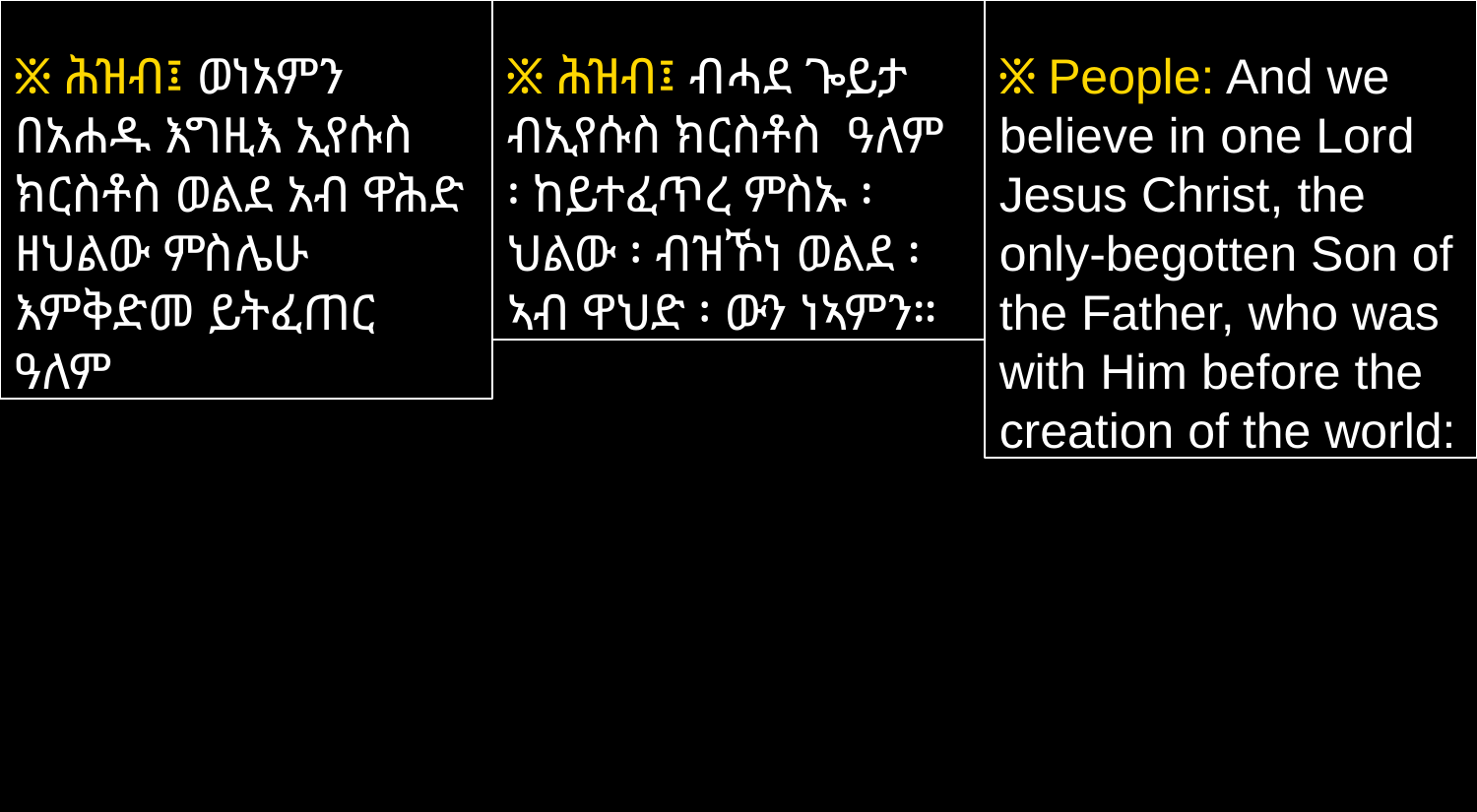

፠ ሕዝብ፤ ወነአምን በአሐዱ እግዚእ ኢየሱስ ክርስቶስ ወልደ አብ ዋሕድ ዘህልው ምስሌሁ እምቅድመ ይትፈጠር ዓለም

፠ ሕዝብ፤ ብሓደ ጐይታ ብኢየሱስ ክርስቶስ  ዓለም ፡ ከይተፈጥረ ምስኡ ፡ ህልው ፡ ብዝኾነ ወልደ ፡ ኣብ ዋህድ ፡ ውን ነኣምን።

፠ People: And we believe in one Lord Jesus Christ, the only-begotten Son of the Father, who was with Him before the creation of the world: